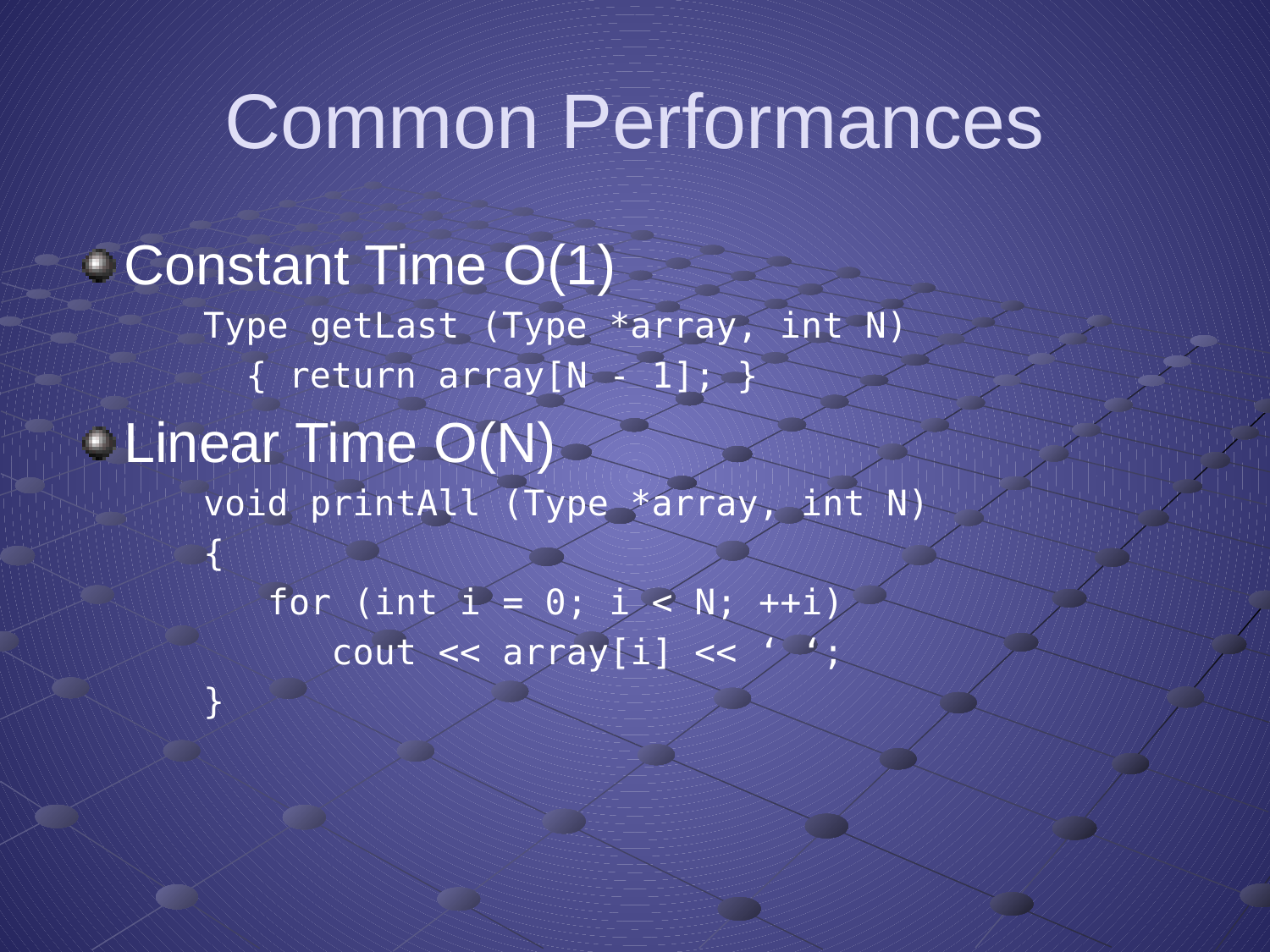

# Common Performances
Constant Time O(1)
Type getLast (Type *array, int N)
  { return array[N - 1]; }
Linear Time O(N)
void printAll (Type *array, int N)
{
   for (int i = 0; i < N; ++i)
      cout << array[i] << ‘ ‘;
}